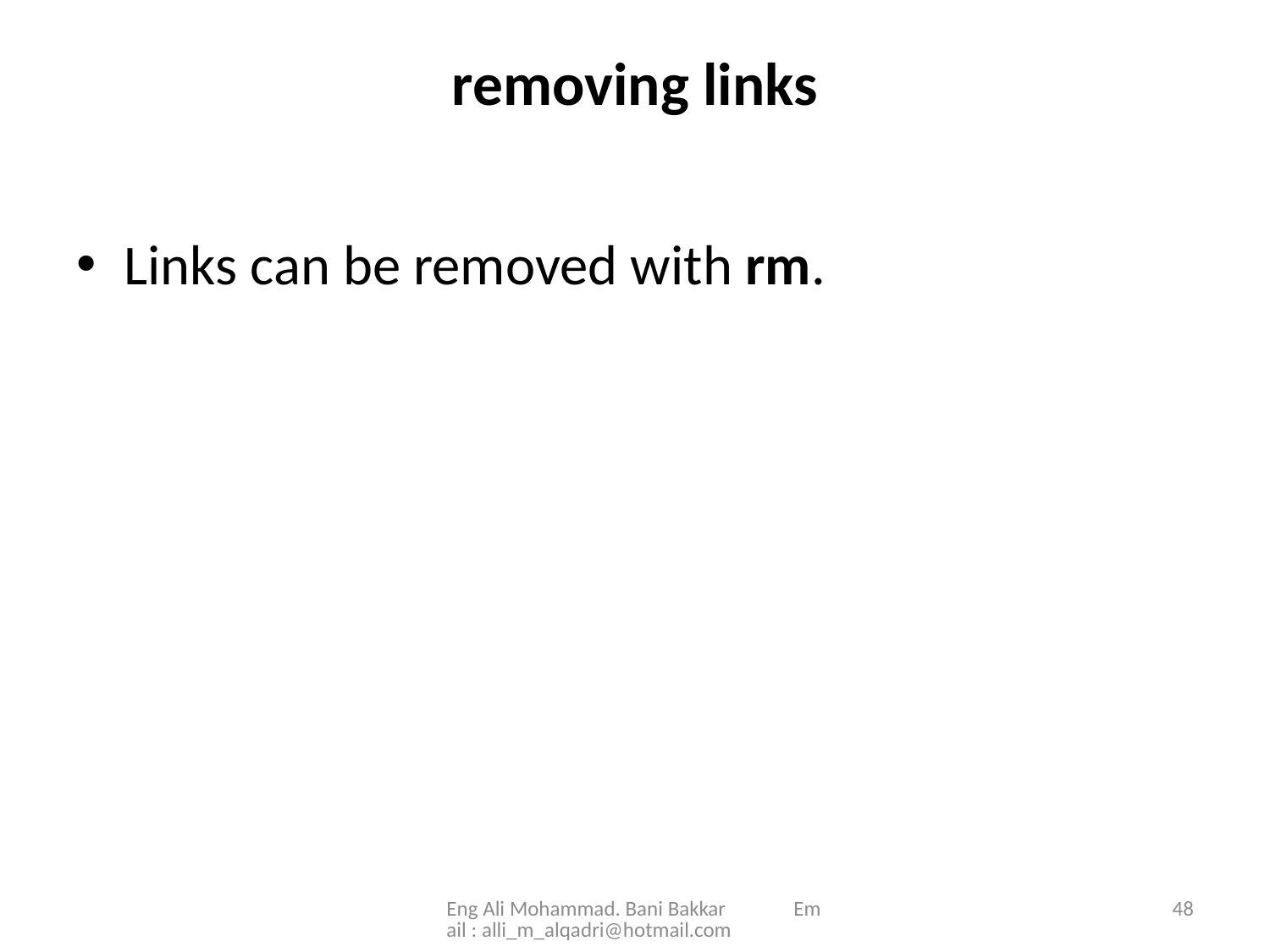

# removing links
Links can be removed with rm.
Eng Ali Mohammad. Bani Bakkar              Email : alli_m_alqadri@hotmail.com
48